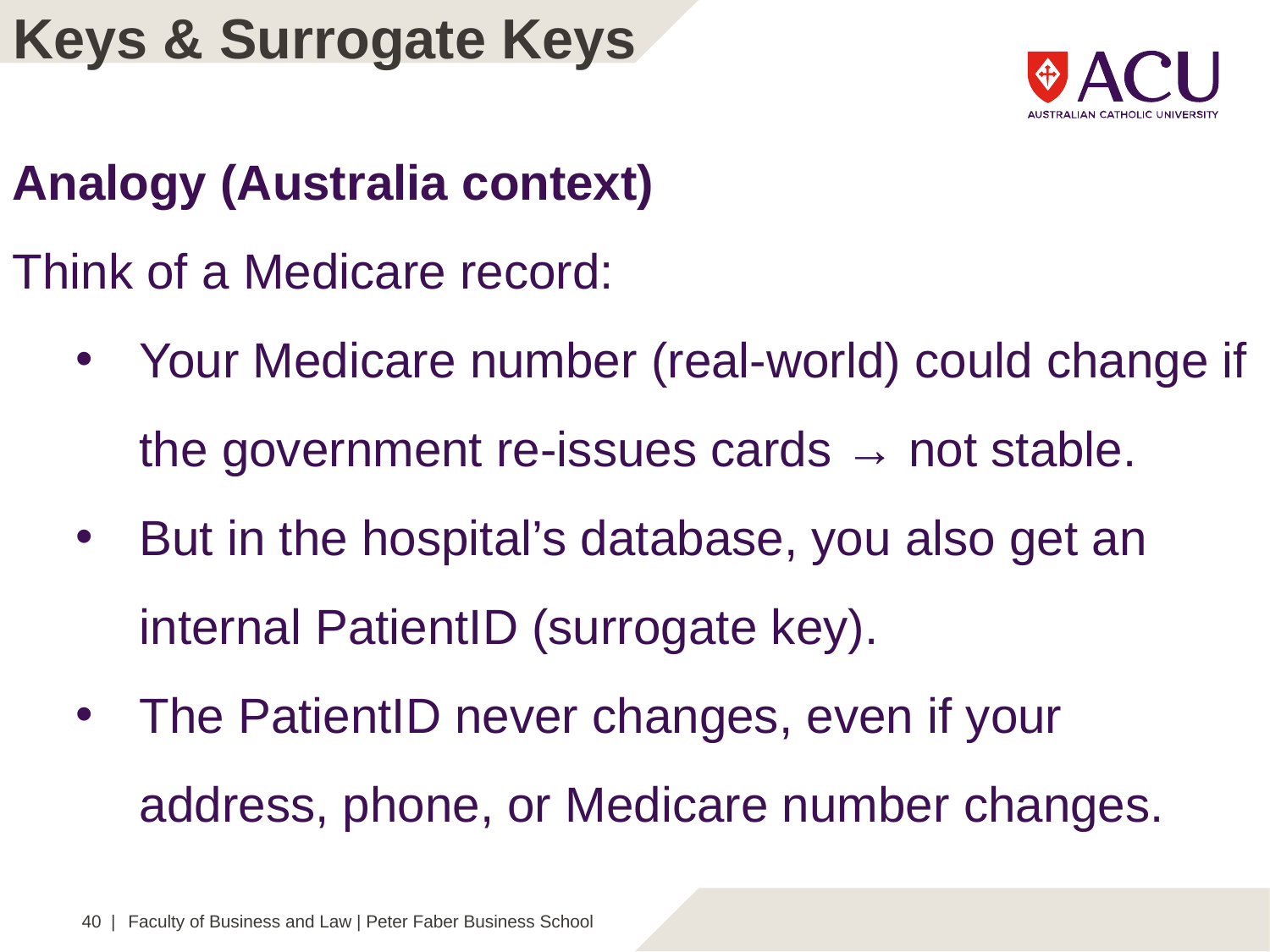

Keys & Surrogate Keys
Analogy (Australia context)
Think of a Medicare record:
Your Medicare number (real-world) could change if the government re-issues cards → not stable.
But in the hospital’s database, you also get an internal PatientID (surrogate key).
The PatientID never changes, even if your address, phone, or Medicare number changes.
40  |
Faculty of Business and Law | Peter Faber Business School